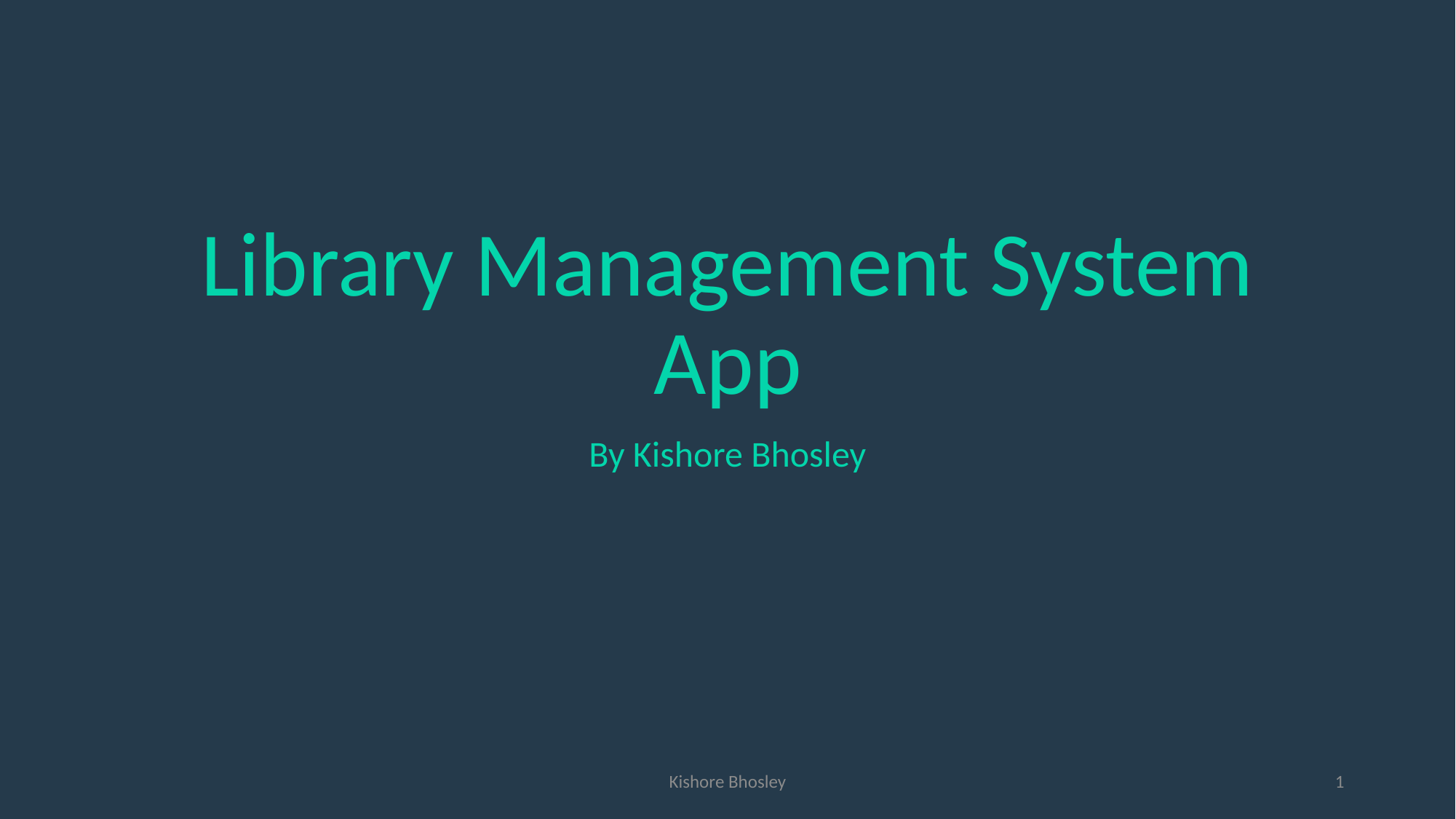

# Library Management System App
By Kishore Bhosley
Kishore Bhosley
1